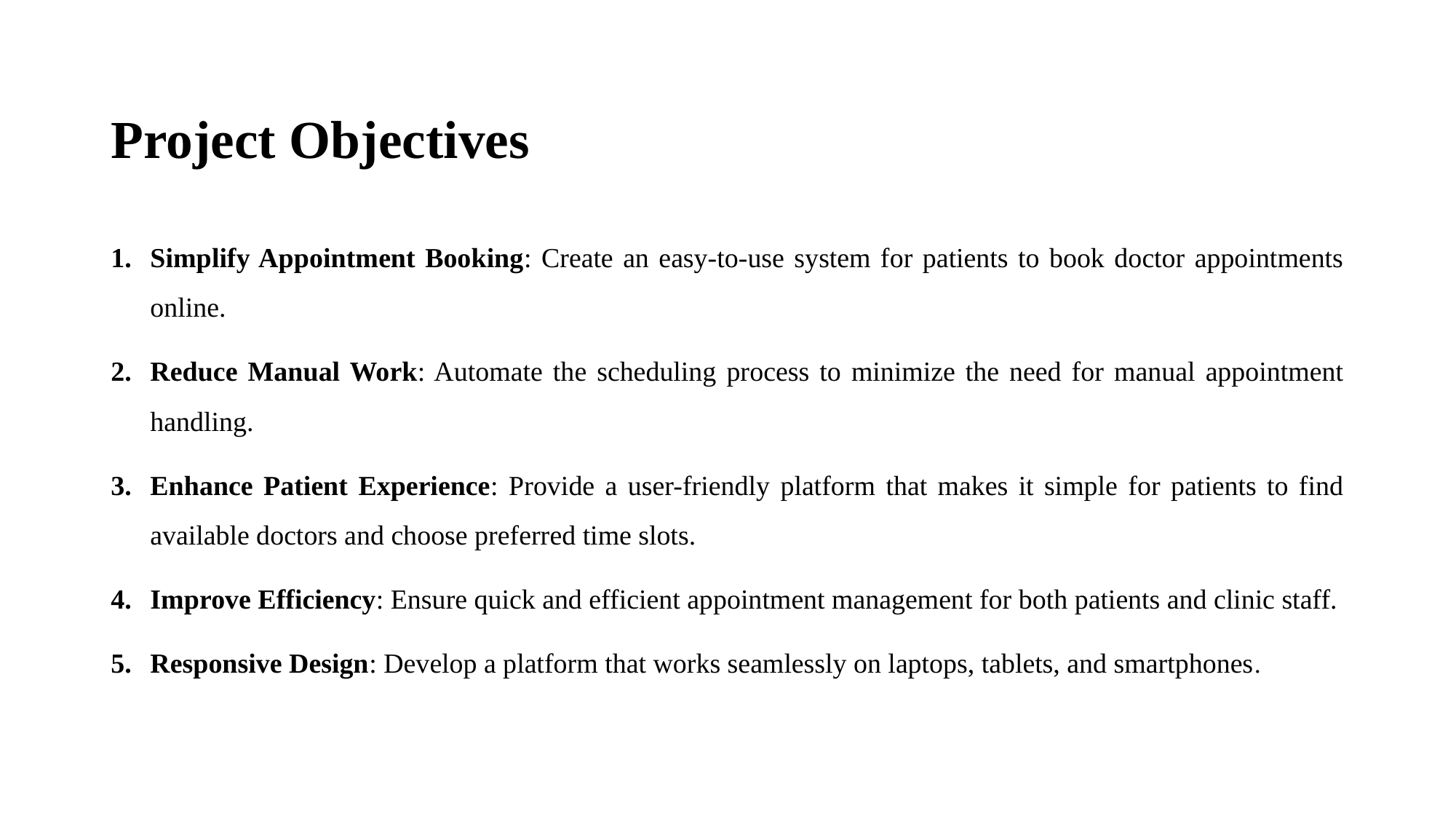

# Project Objectives
Simplify Appointment Booking: Create an easy-to-use system for patients to book doctor appointments online.
Reduce Manual Work: Automate the scheduling process to minimize the need for manual appointment handling.
Enhance Patient Experience: Provide a user-friendly platform that makes it simple for patients to find available doctors and choose preferred time slots.
Improve Efficiency: Ensure quick and efficient appointment management for both patients and clinic staff.
Responsive Design: Develop a platform that works seamlessly on laptops, tablets, and smartphones.